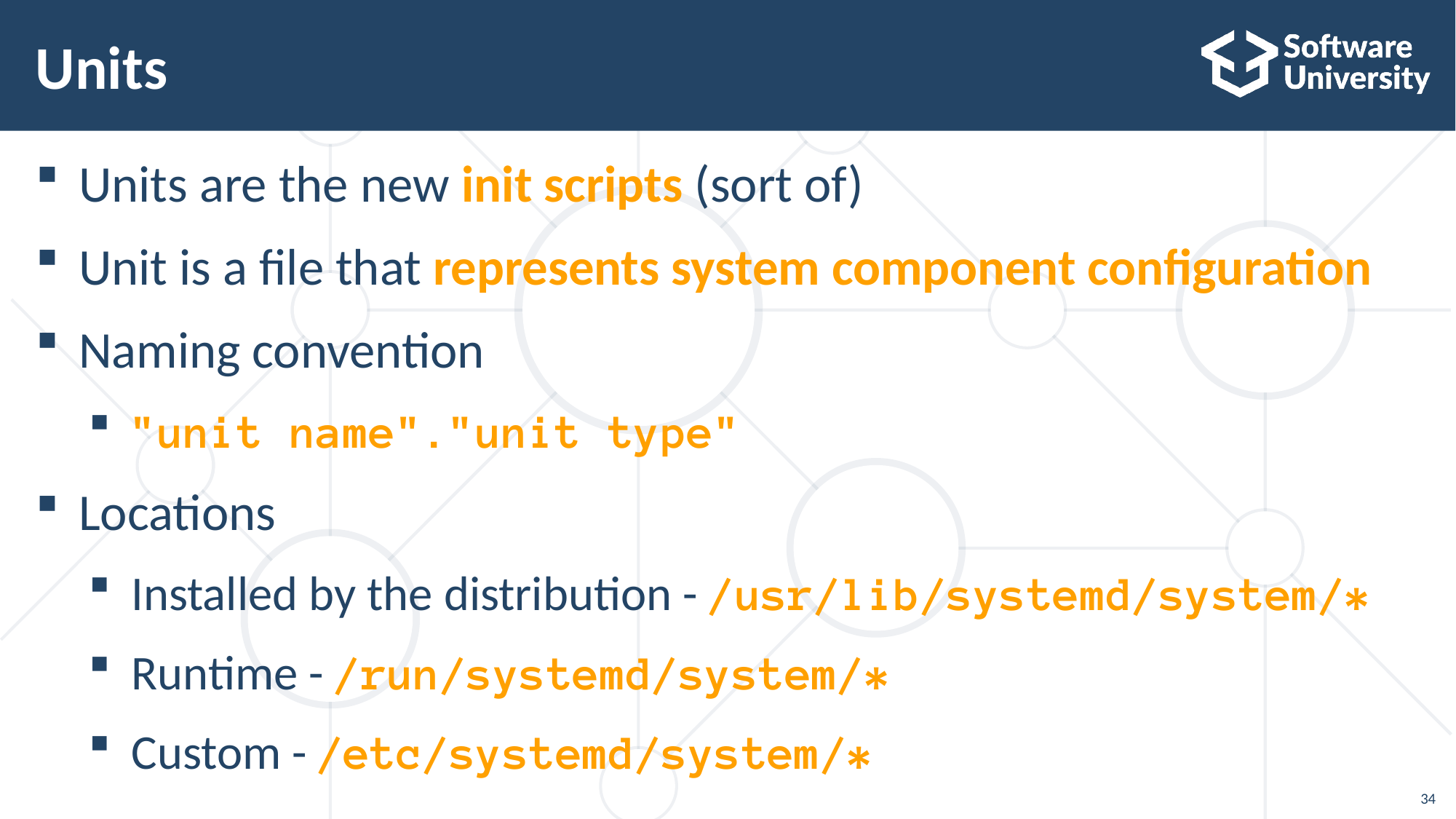

# Units
Units are the new init scripts (sort of)
Unit is a file that represents system component configuration
Naming convention
"unit name"."unit type"
Locations
Installed by the distribution - /usr/lib/systemd/system/*
Runtime - /run/systemd/system/*
Custom - /etc/systemd/system/*
34